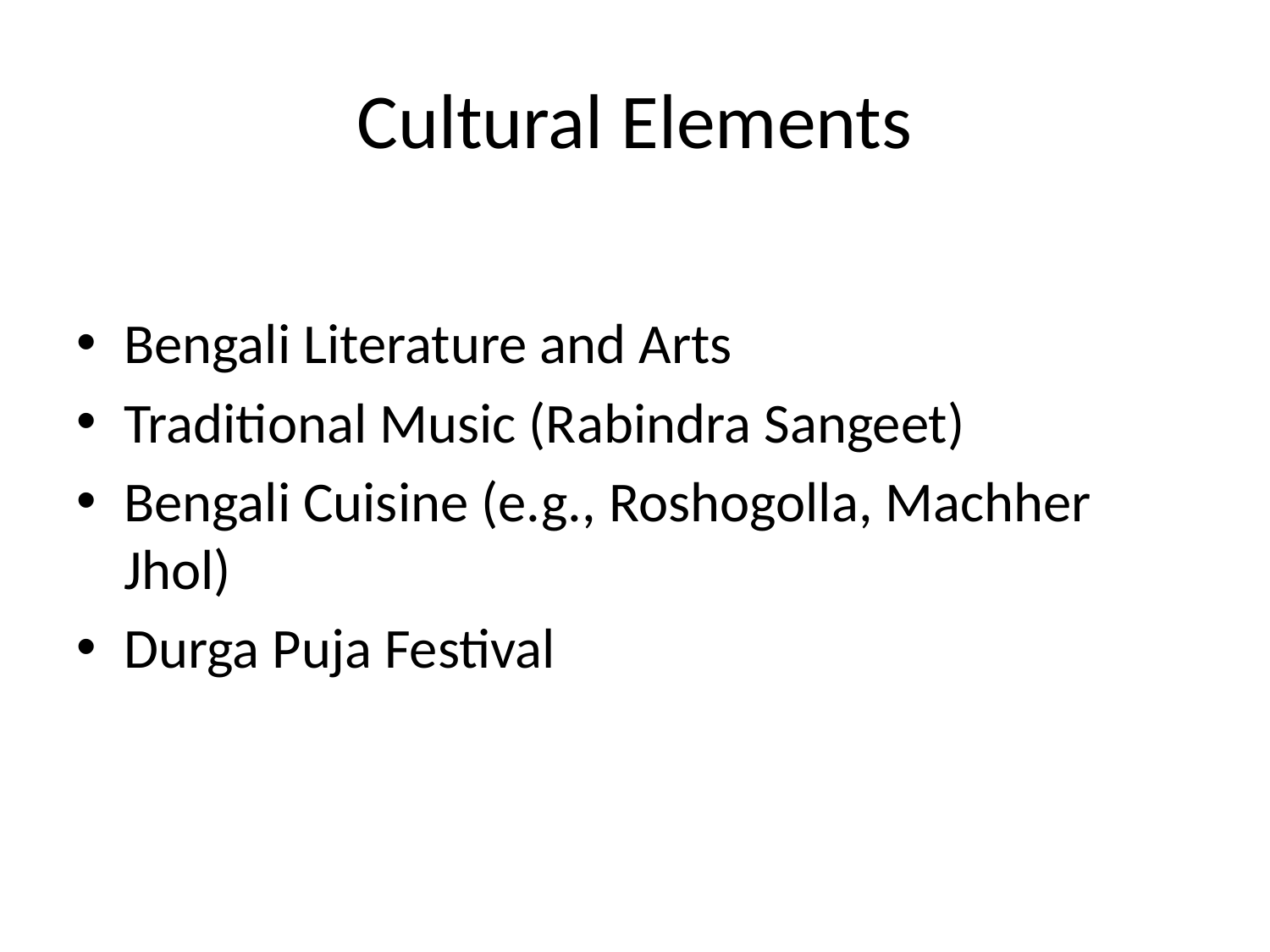

# Cultural Elements

Bengali Literature and Arts
Traditional Music (Rabindra Sangeet)
Bengali Cuisine (e.g., Roshogolla, Machher Jhol)
Durga Puja Festival